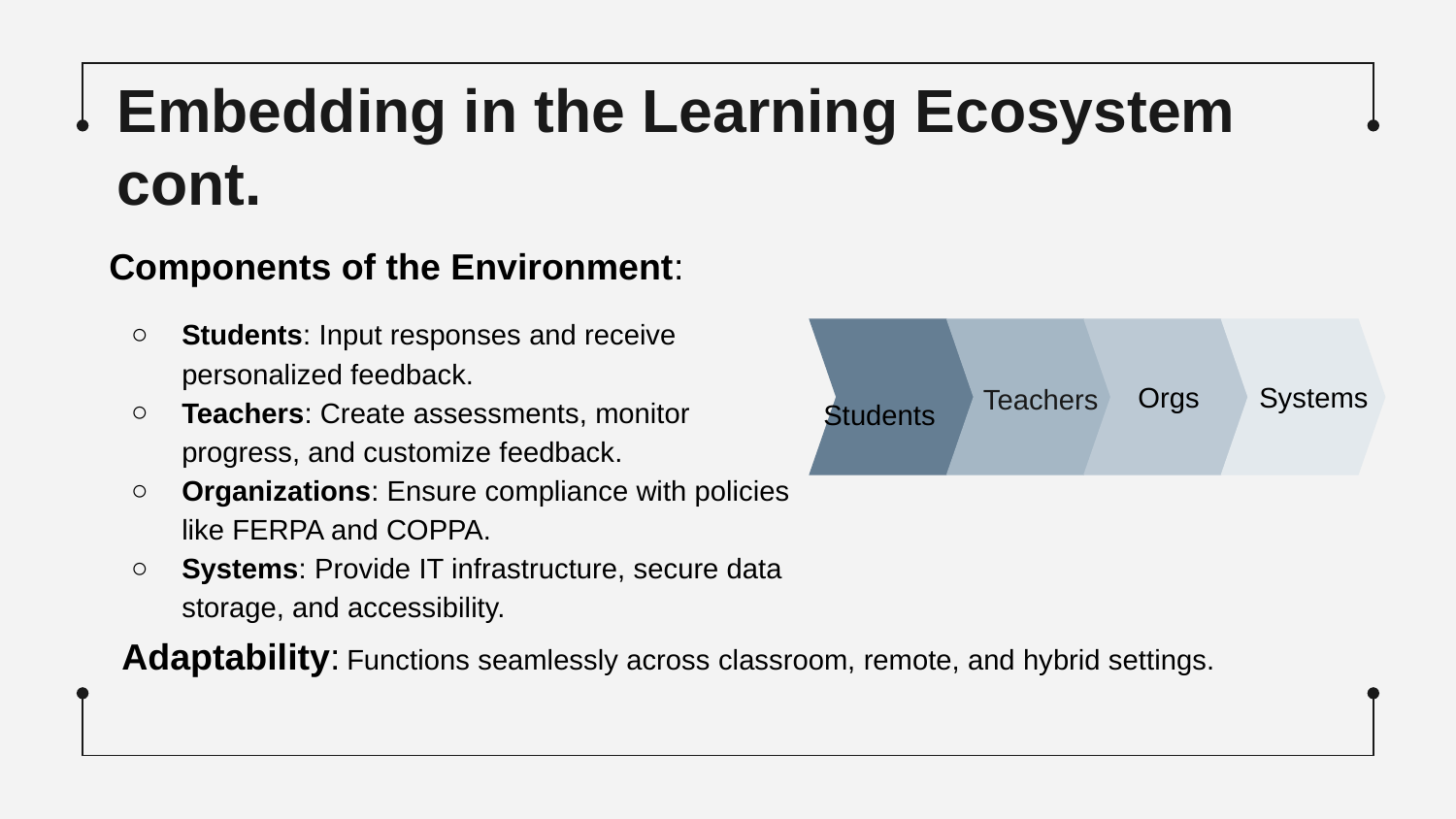

# Embedding in the Learning Ecosystem cont.
Components of the Environment:
Students: Input responses and receive personalized feedback.
Teachers: Create assessments, monitor progress, and customize feedback.
Organizations: Ensure compliance with policies like FERPA and COPPA.
Systems: Provide IT infrastructure, secure data storage, and accessibility.

   Students

     Orgs
   Systems
Teachers
Adaptability: Functions seamlessly across classroom, remote, and hybrid settings.